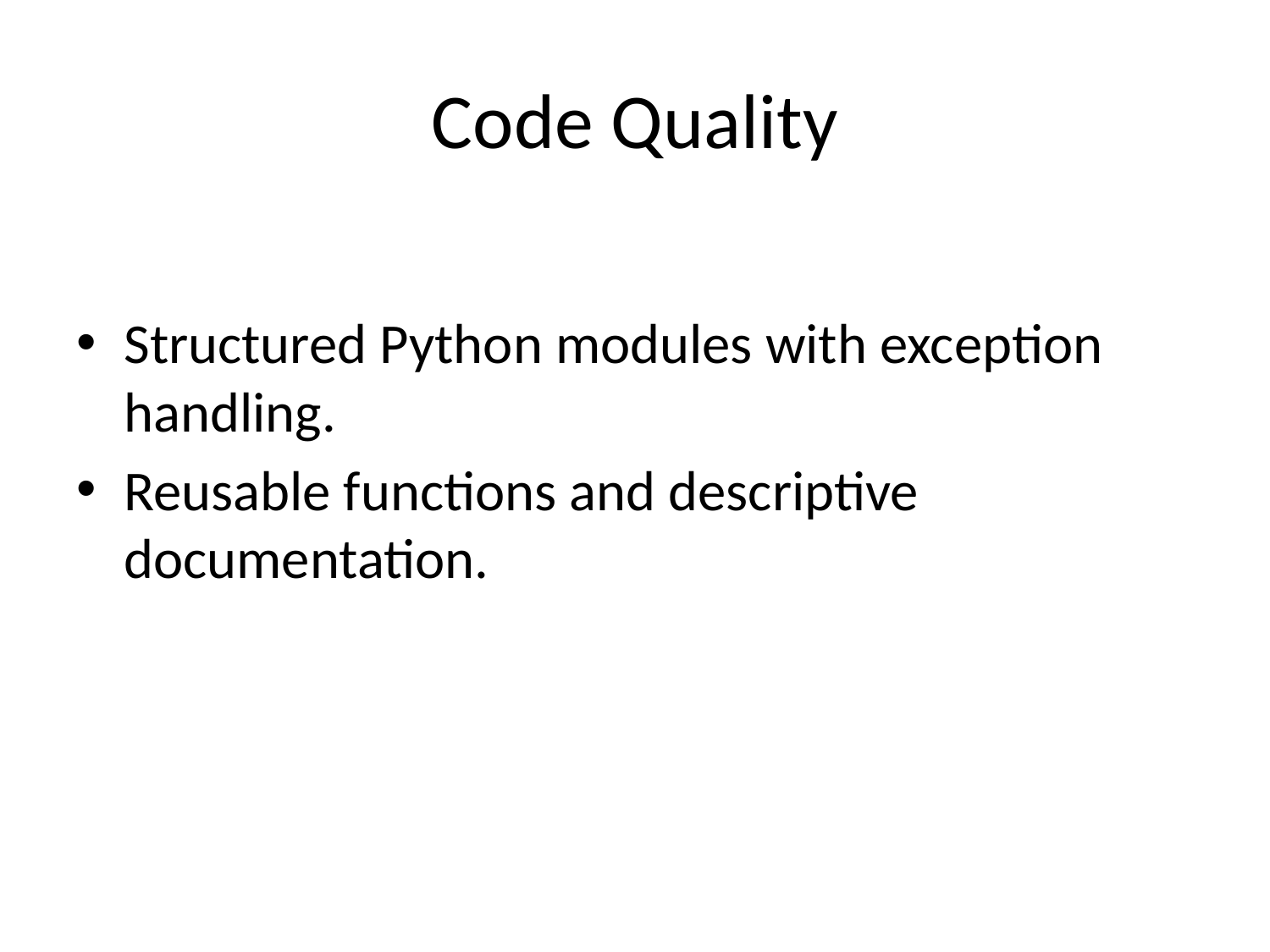

# Code Quality

Structured Python modules with exception handling.
Reusable functions and descriptive documentation.